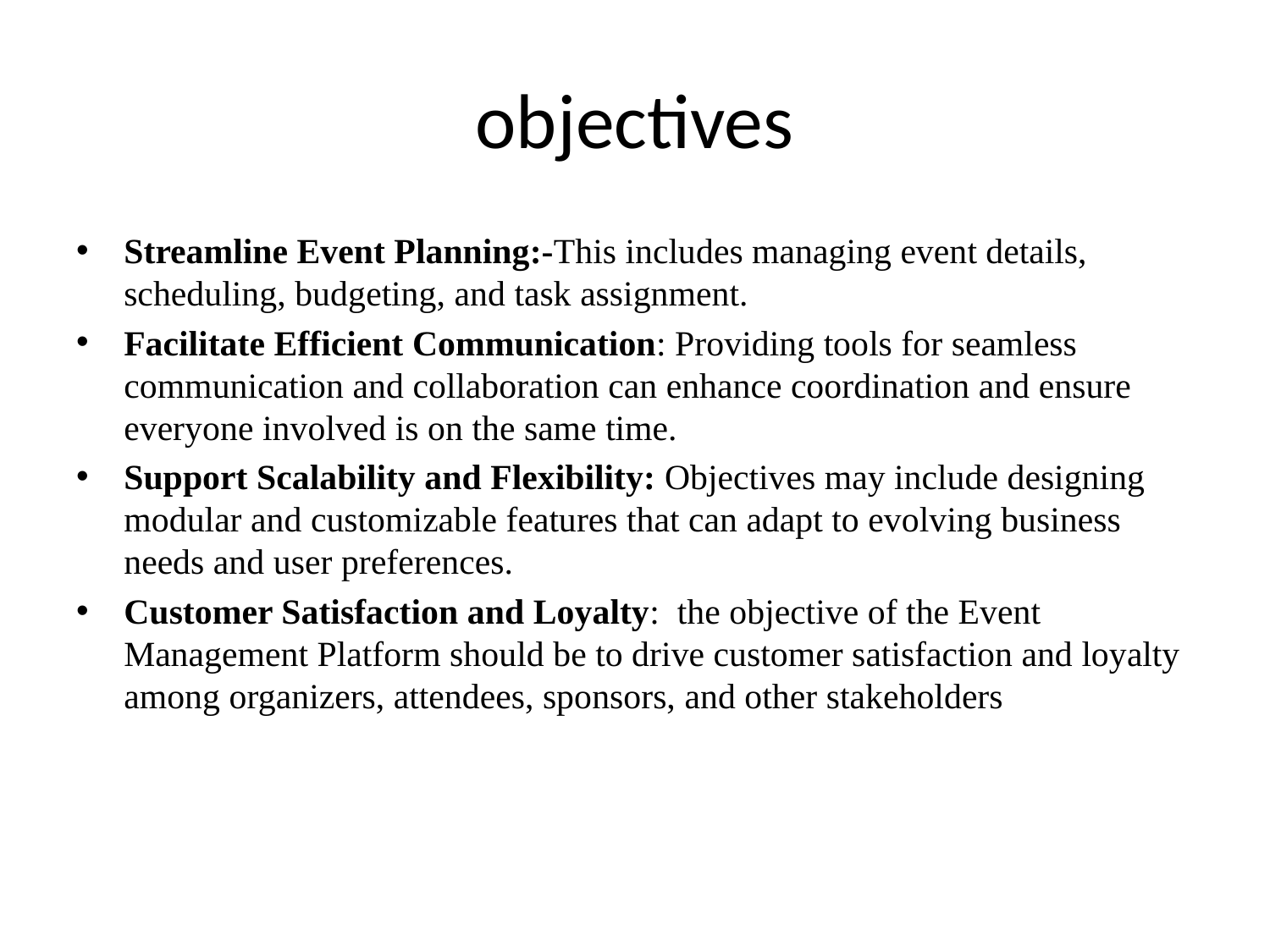

# objectives
Streamline Event Planning:-This includes managing event details, scheduling, budgeting, and task assignment.
Facilitate Efficient Communication: Providing tools for seamless communication and collaboration can enhance coordination and ensure everyone involved is on the same time.
Support Scalability and Flexibility: Objectives may include designing modular and customizable features that can adapt to evolving business needs and user preferences.
Customer Satisfaction and Loyalty:  the objective of the Event Management Platform should be to drive customer satisfaction and loyalty among organizers, attendees, sponsors, and other stakeholders